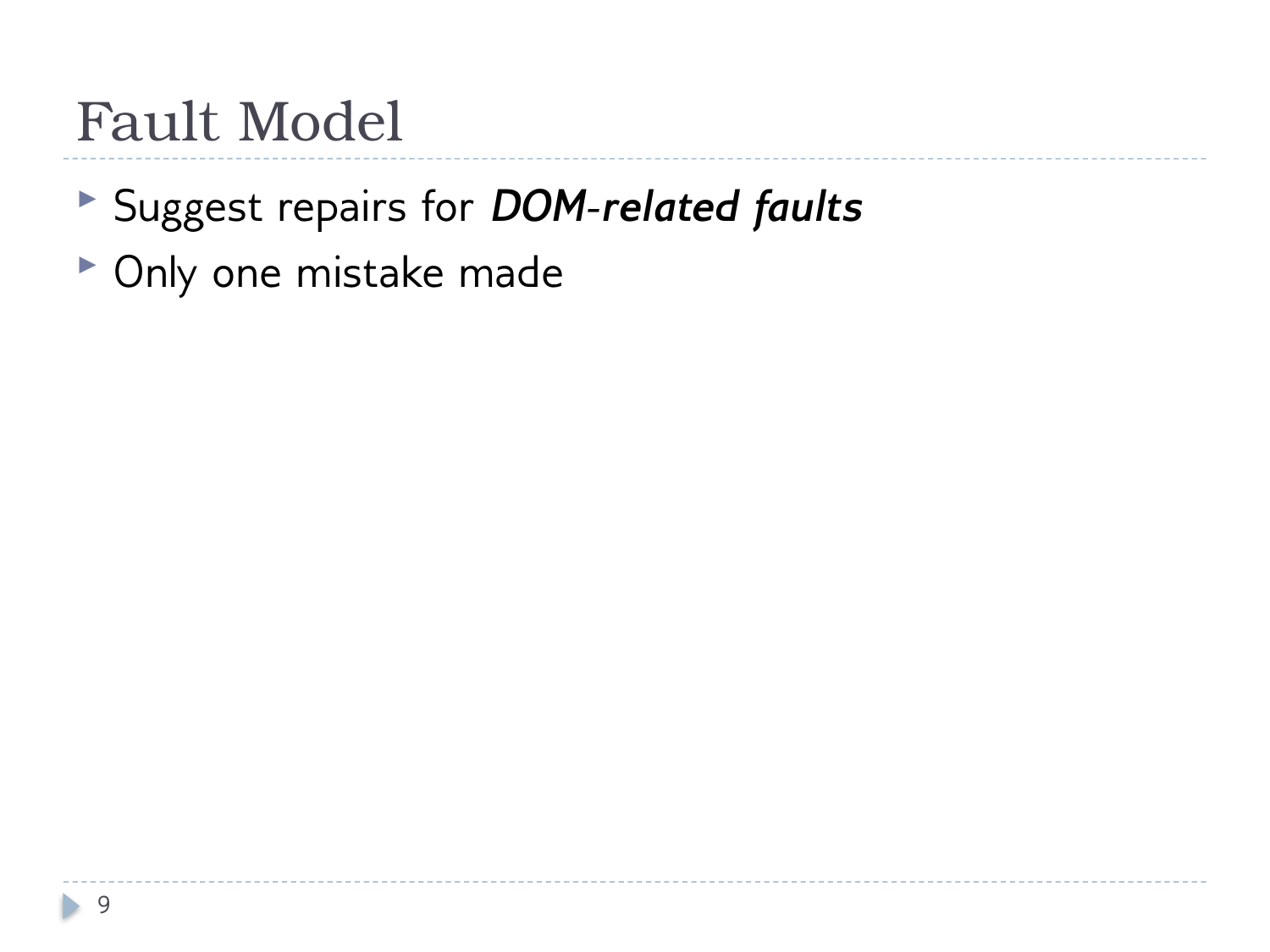

# Fault Model
Suggest repairs for DOM-related faults
Only one mistake made
9